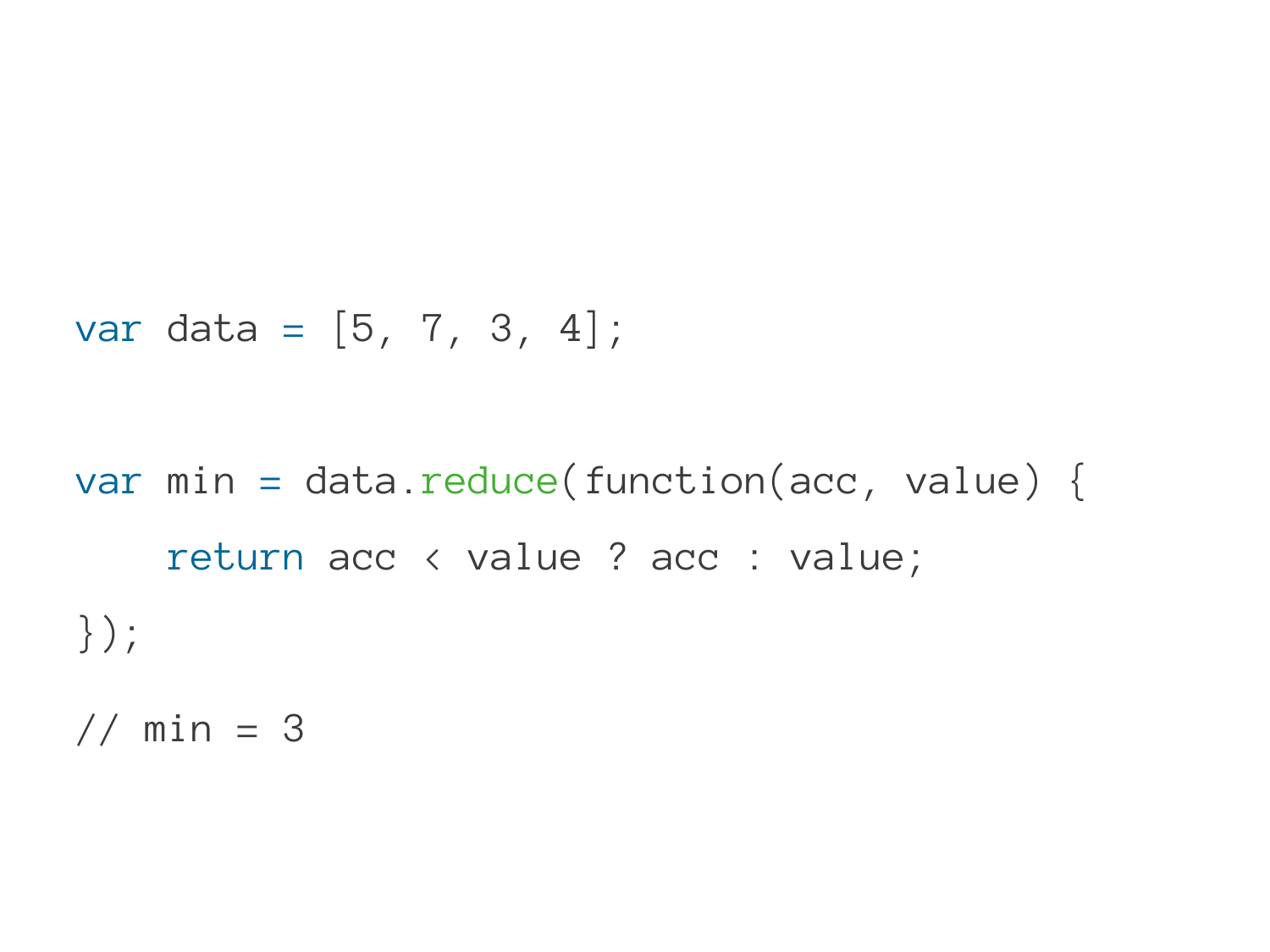

var data = [5, 7, 3, 4];
var min = data.reduce(function(acc, value) {
    return acc < value ? acc : value;
});

// min = 3
61